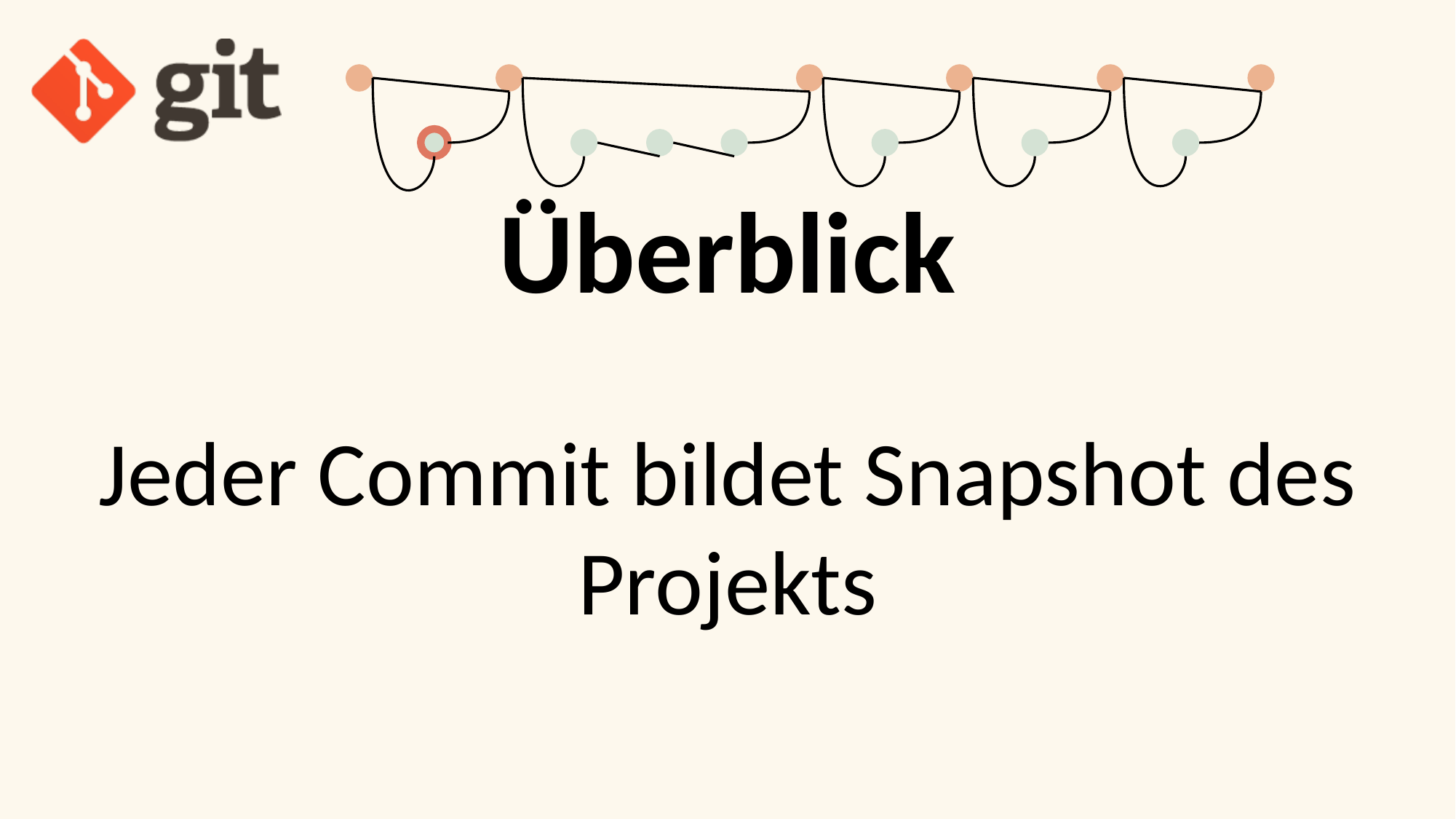

Überblick
Jeder Commit bildet Snapshot des Projekts